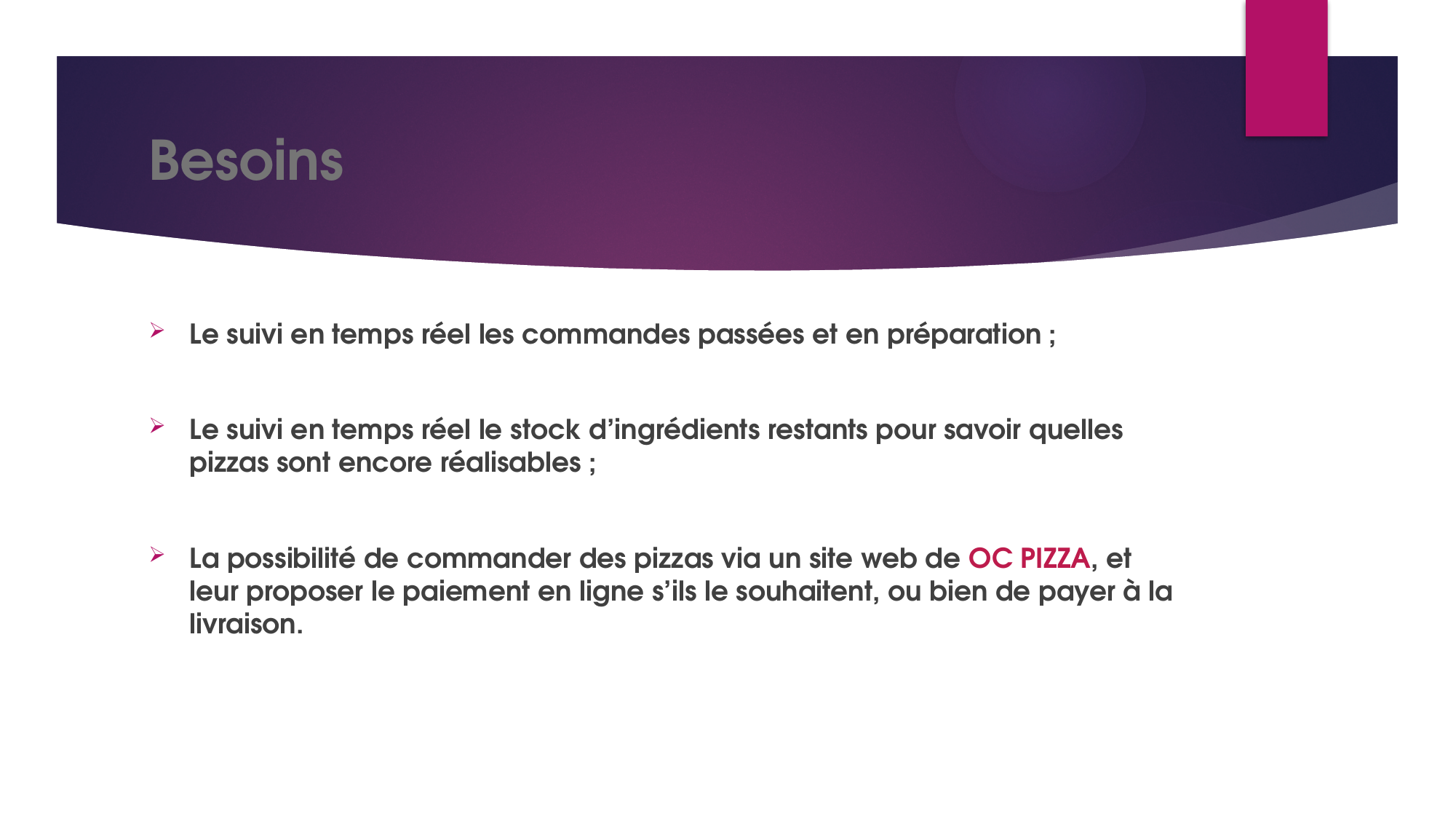

# Besoins
Le suivi en temps réel les commandes passées et en préparation ;

Le suivi en temps réel le stock d’ingrédients restants pour savoir quelles pizzas sont encore réalisables ;

La possibilité de commander des pizzas via un site web de OC PIZZA, et leur proposer le paiement en ligne s’ils le souhaitent, ou bien de payer à la livraison.